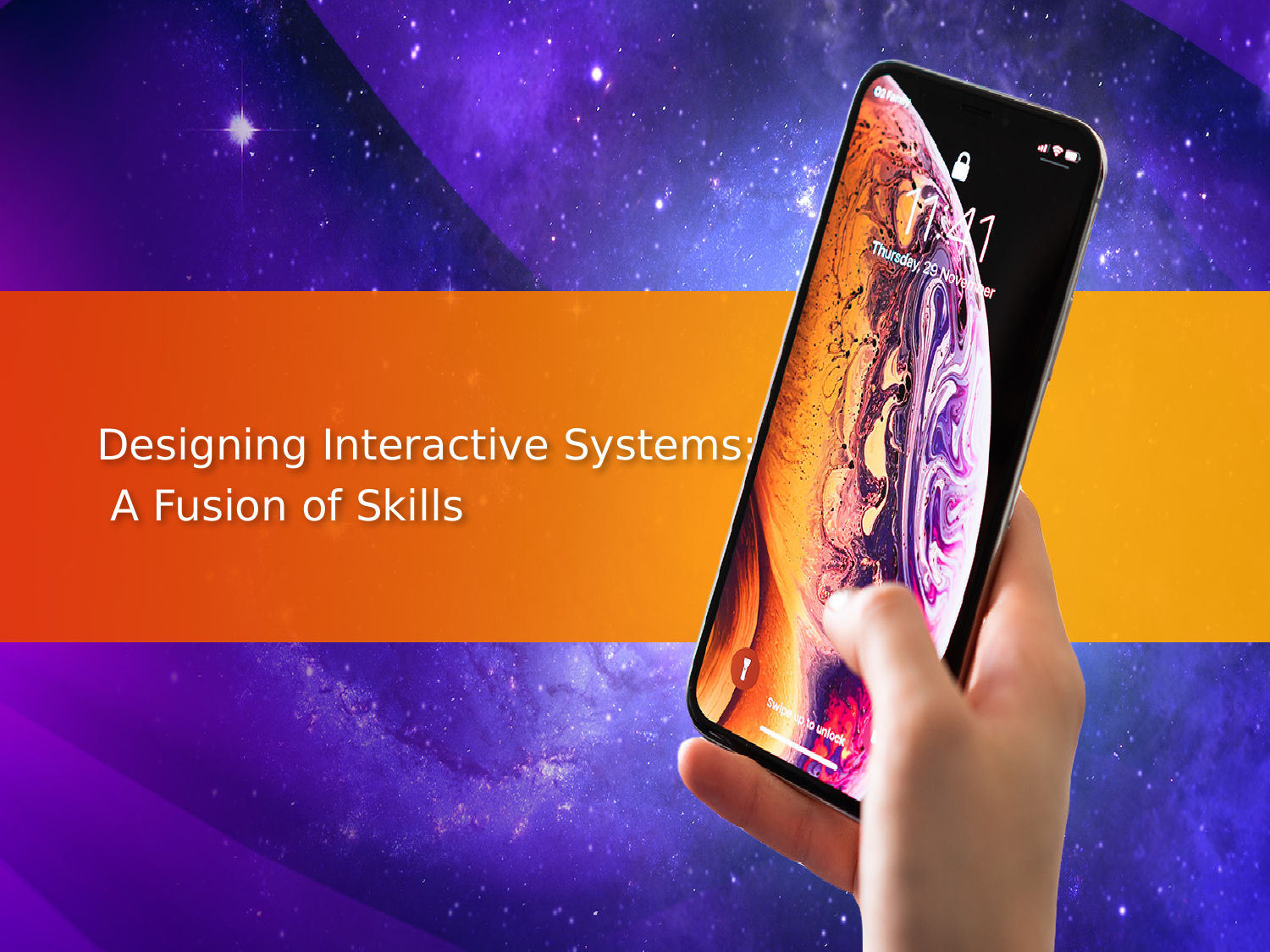

# Designing Interactive Systems: A Fusion of Skills